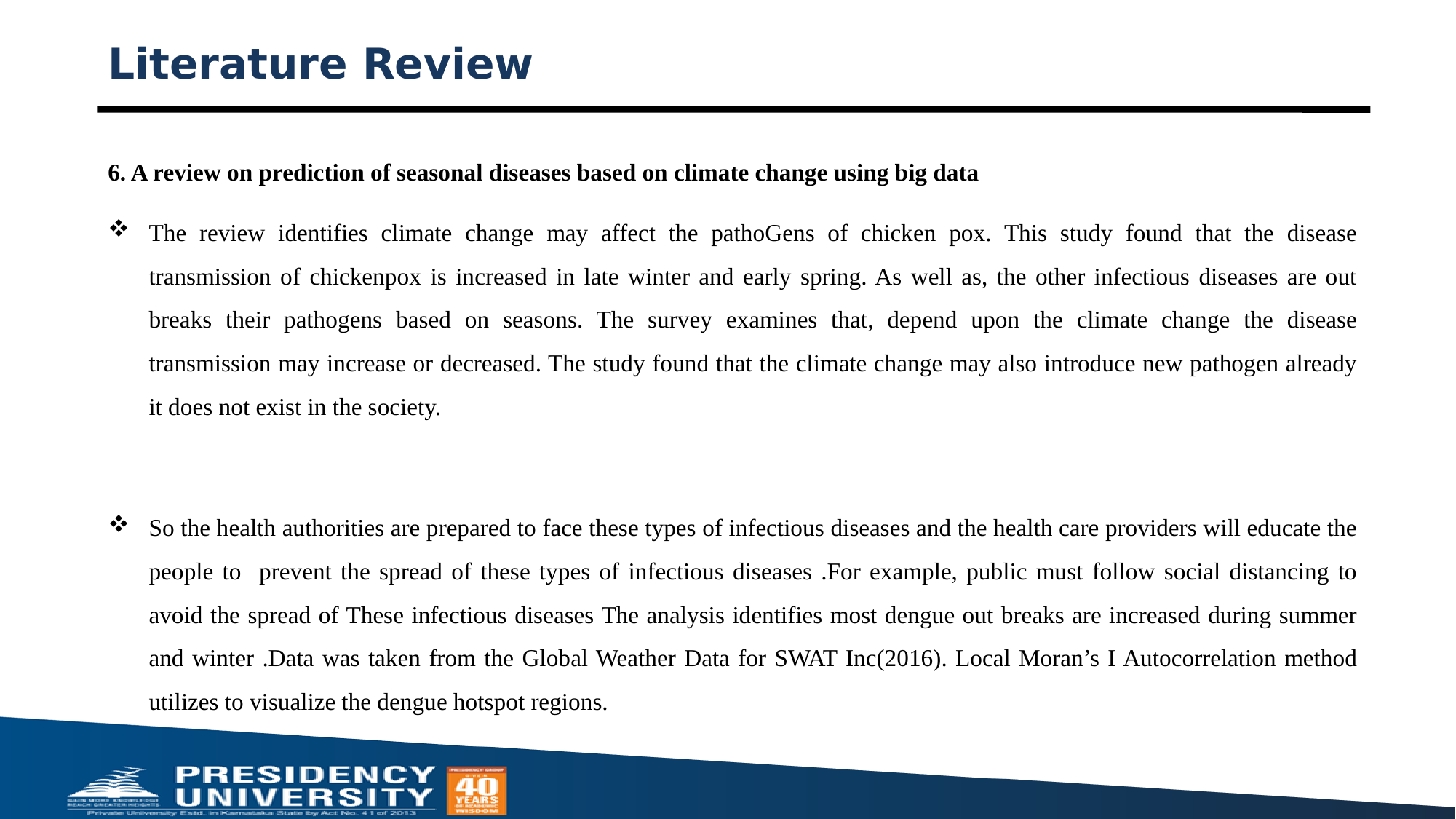

# Literature Review
6. A review on prediction of seasonal diseases based on climate change using big data
The review identifies climate change may affect the pathoGens of chicken pox. This study found that the disease transmission of chickenpox is increased in late winter and early spring. As well as, the other infectious diseases are out breaks their pathogens based on seasons. The survey examines that, depend upon the climate change the disease transmission may increase or decreased. The study found that the climate change may also introduce new pathogen already it does not exist in the society.

So the health authorities are prepared to face these types of infectious diseases and the health care providers will educate the people to  prevent the spread of these types of infectious diseases .For example, public must follow social distancing to avoid the spread of These infectious diseases The analysis identifies most dengue out breaks are increased during summer and winter .Data was taken from the Global Weather Data for SWAT Inc(2016). Local Moran’s I Autocorrelation method utilizes to visualize the dengue hotspot regions.